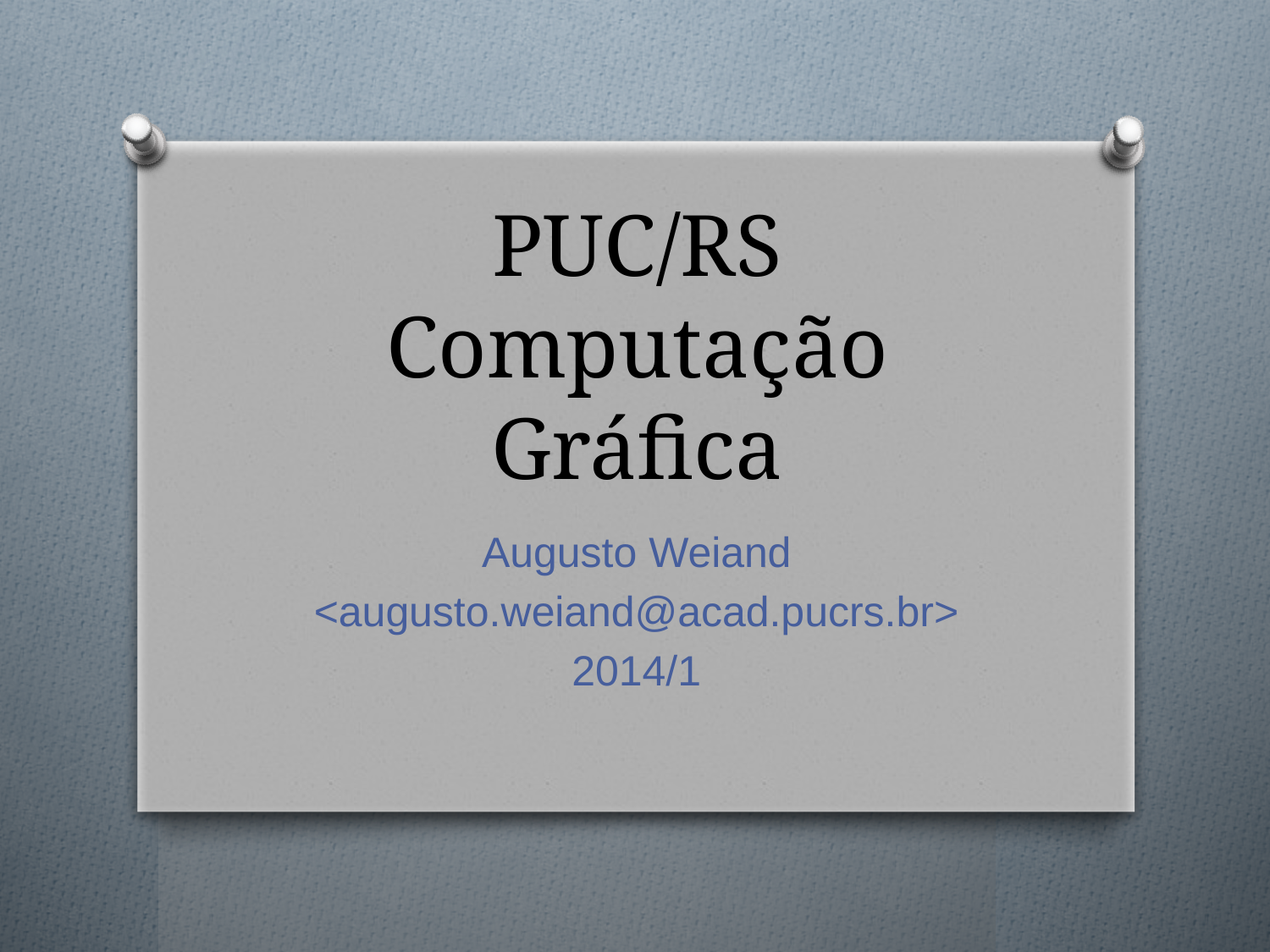

# PUC/RS Computação Gráfica
Augusto Weiand
<augusto.weiand@acad.pucrs.br>
2014/1